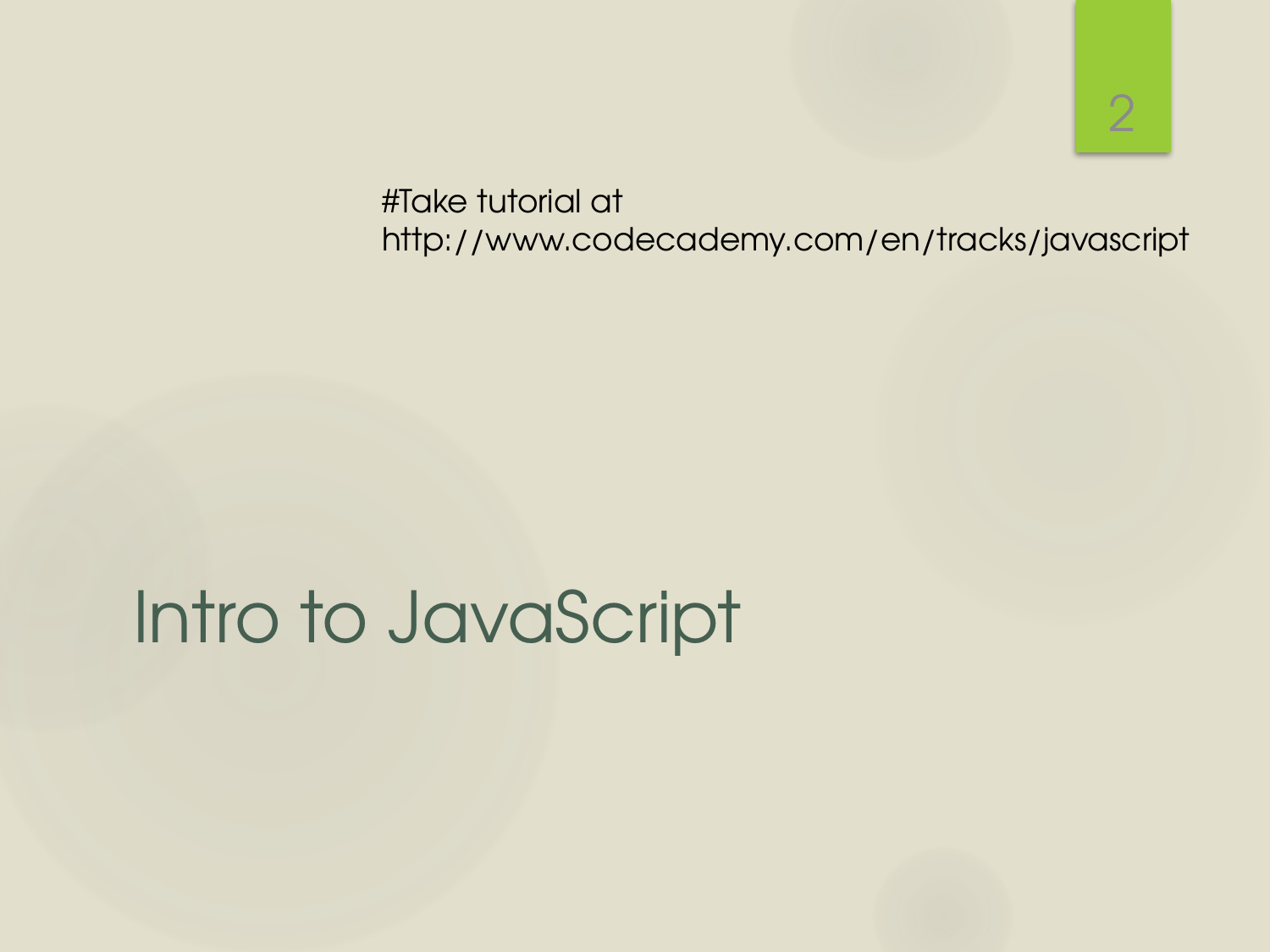

2
#Take tutorial at
http://www.codecademy.com/en/tracks/javascript
# Intro to JavaScript